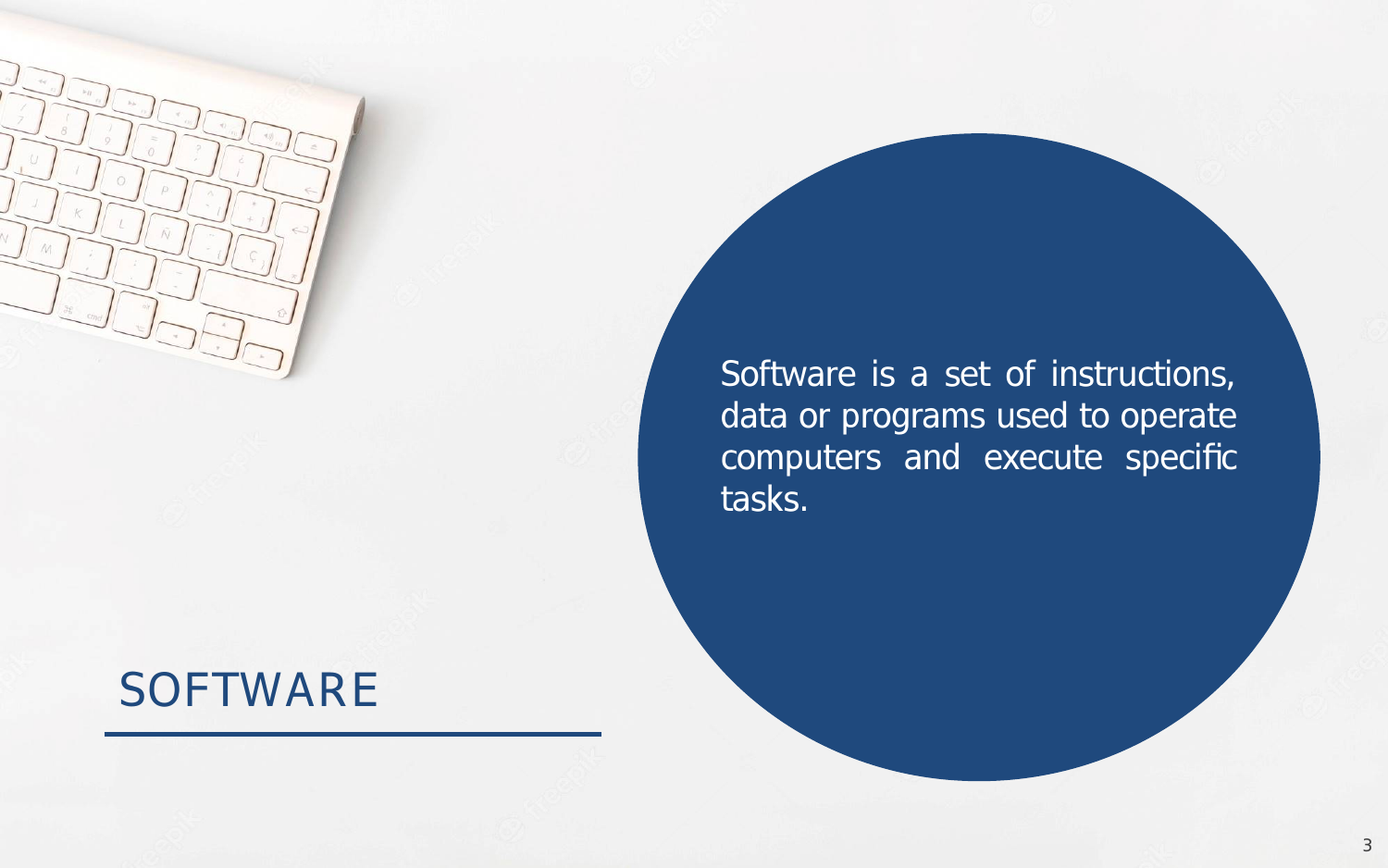

Software is a set of instructions, data or programs used to operate computers and execute specific tasks.
SOFTWARE
3